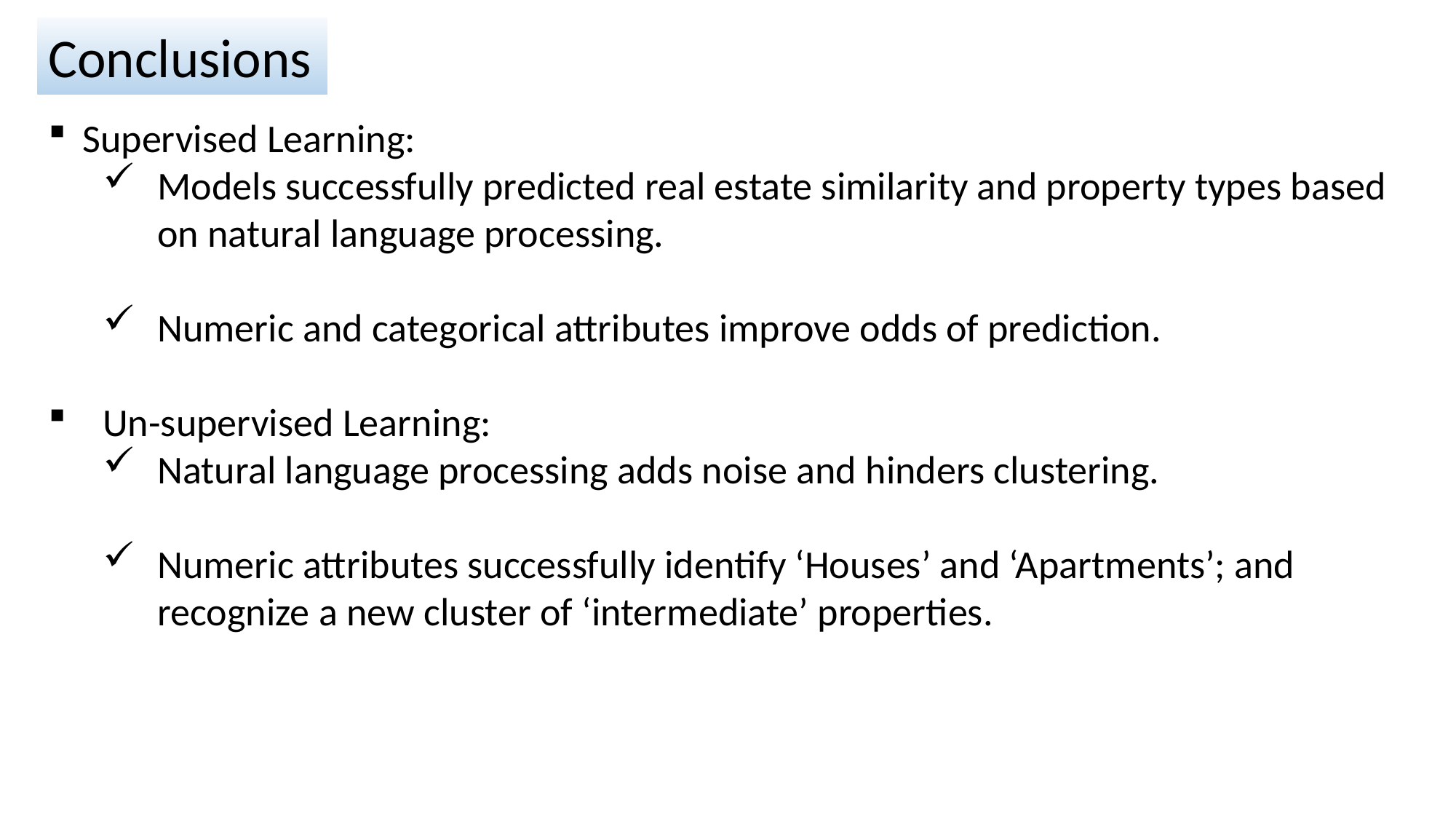

Conclusions
Supervised Learning:
Models successfully predicted real estate similarity and property types based on natural language processing.

Numeric and categorical attributes improve odds of prediction.

Un-supervised Learning:
Natural language processing adds noise and hinders clustering.

Numeric attributes successfully identify ‘Houses’ and ‘Apartments’; and recognize a new cluster of ‘intermediate’ properties.